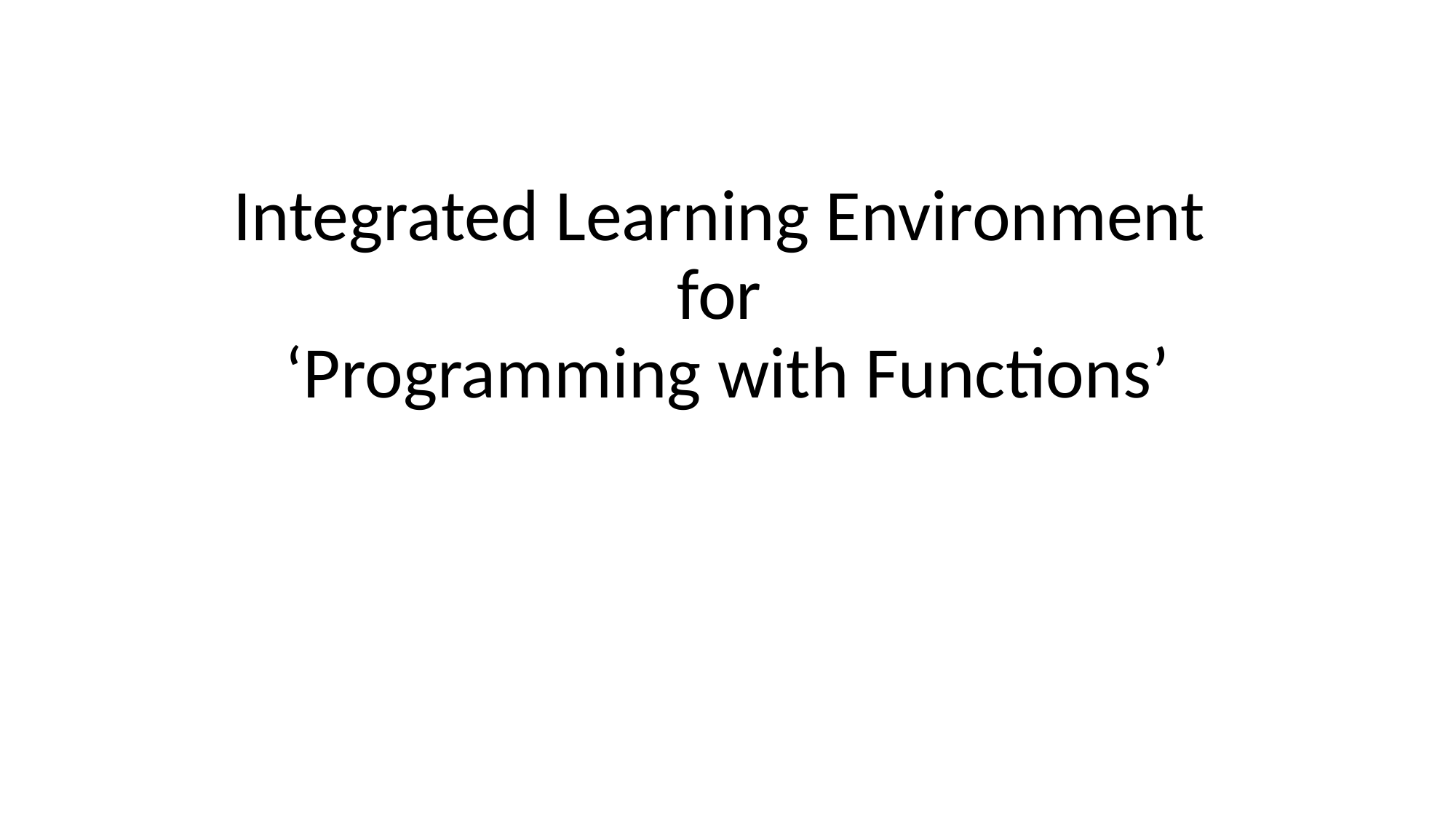

# Integrated Learning Environment for ‘Programming with Functions’